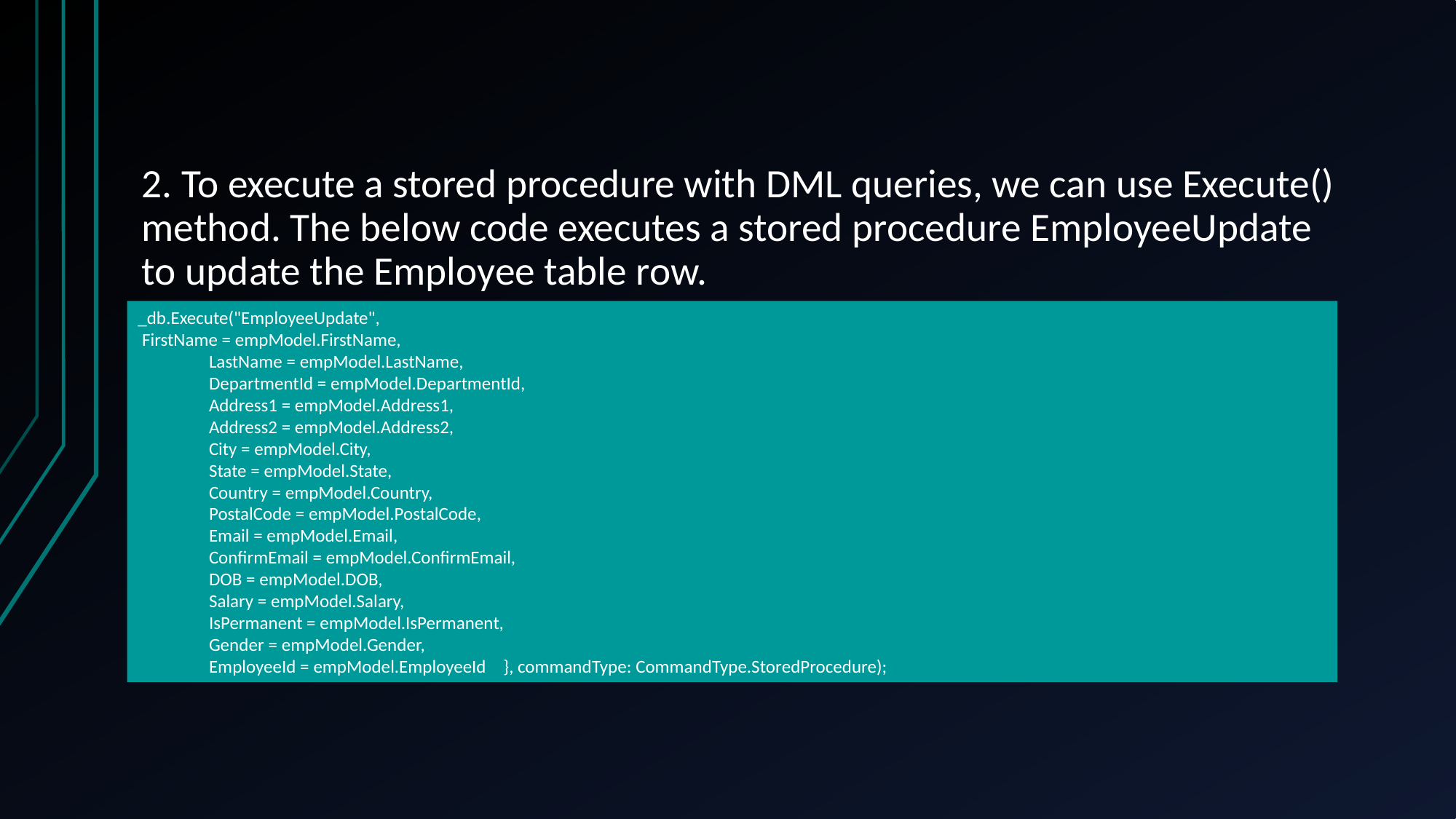

# 2. To execute a stored procedure with DML queries, we can use Execute() method. The below code executes a stored procedure EmployeeUpdate to update the Employee table row.
_db.Execute("EmployeeUpdate",
 FirstName = empModel.FirstName,
                 LastName = empModel.LastName,
                 DepartmentId = empModel.DepartmentId,
                 Address1 = empModel.Address1,
                 Address2 = empModel.Address2,
                 City = empModel.City,
                 State = empModel.State,
                 Country = empModel.Country,
                 PostalCode = empModel.PostalCode,
                 Email = empModel.Email,
                 ConfirmEmail = empModel.ConfirmEmail,
                 DOB = empModel.DOB,
                 Salary = empModel.Salary,
                 IsPermanent = empModel.IsPermanent,
                 Gender = empModel.Gender,
                 EmployeeId = empModel.EmployeeId    }, commandType: CommandType.StoredProcedure);